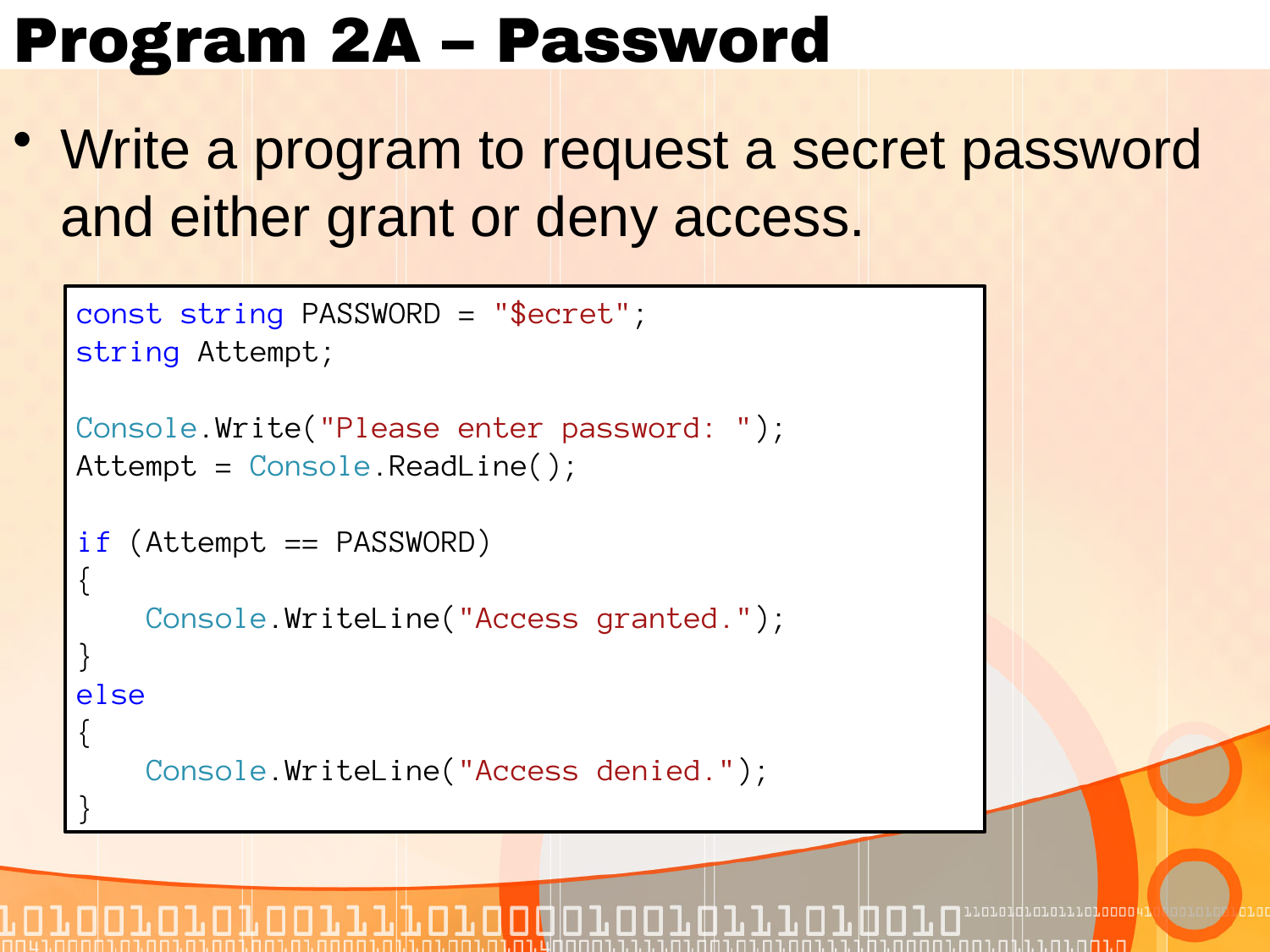

# Program 2A – Password
Write a program to request a secret password and either grant or deny access.

const string PASSWORD = "$ecret";
string Attempt;

Console.Write("Please enter password: ");
Attempt = Console.ReadLine();

if (Attempt == PASSWORD)
{
    Console.WriteLine("Access granted.");
}
else
{
    Console.WriteLine("Access denied.");
}